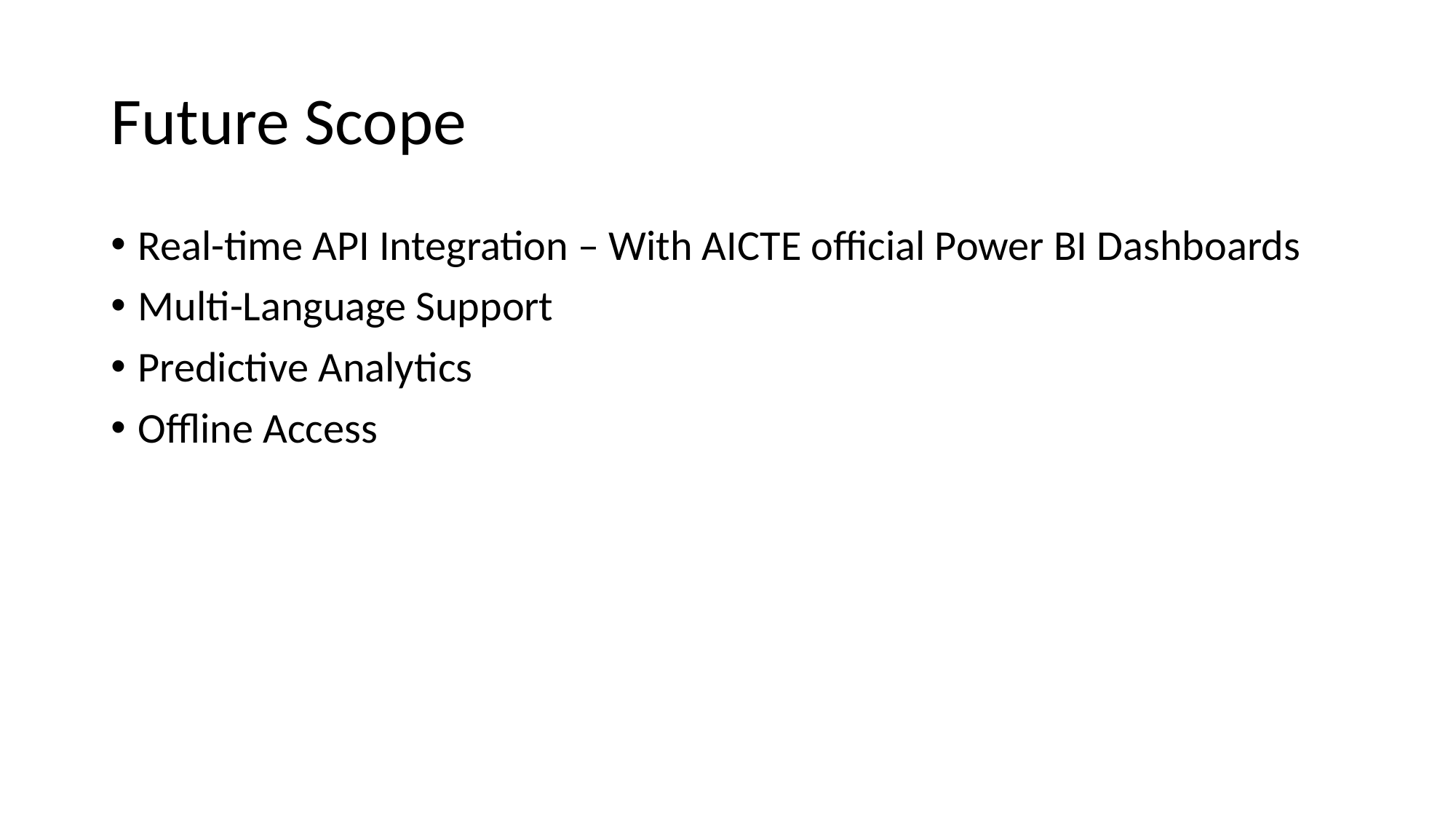

# Future Scope
Real-time API Integration – With AICTE official Power BI Dashboards
Multi-Language Support
Predictive Analytics
Offline Access